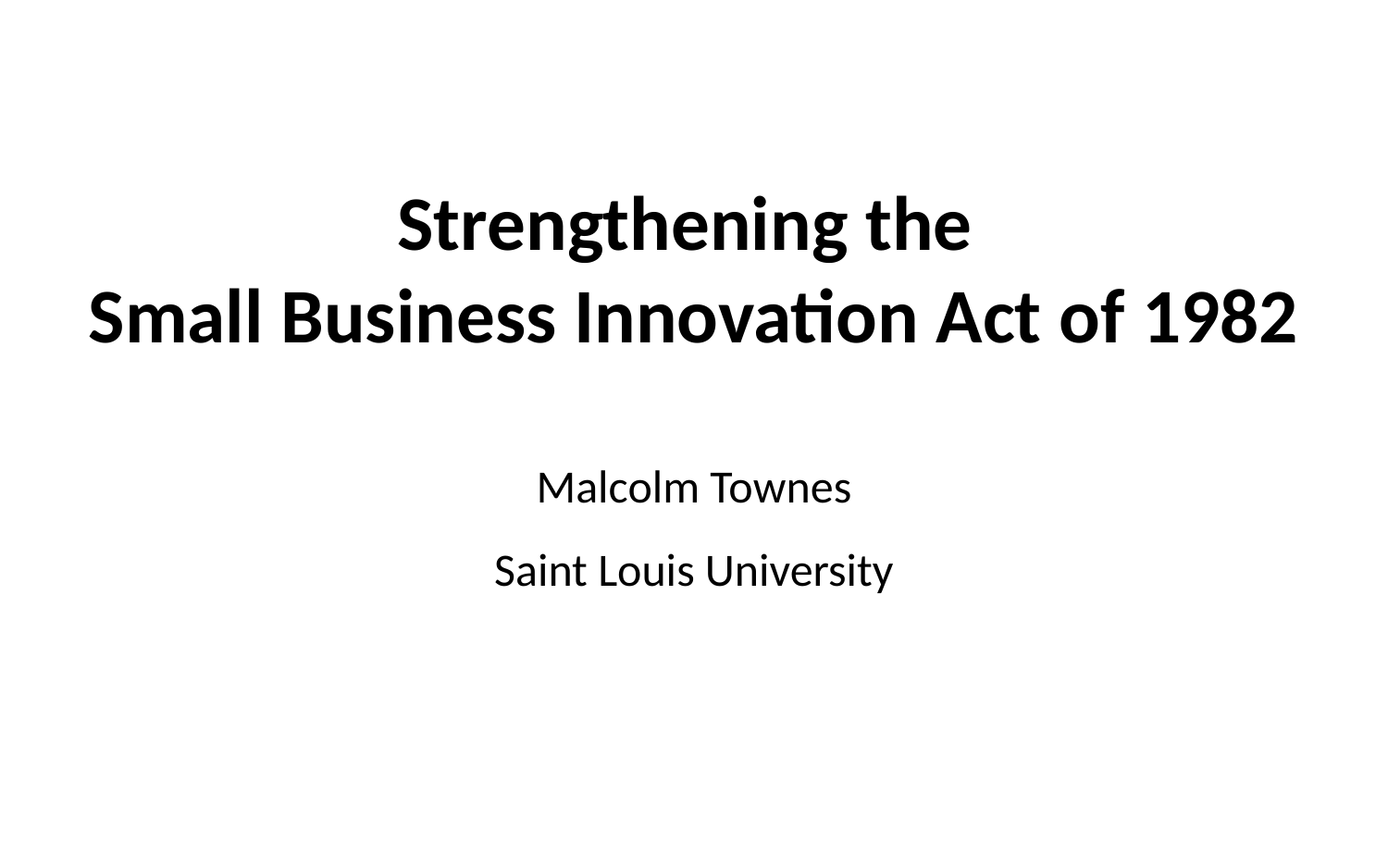

Strengthening the
Small Business Innovation Act of 1982
Malcolm Townes
Saint Louis University